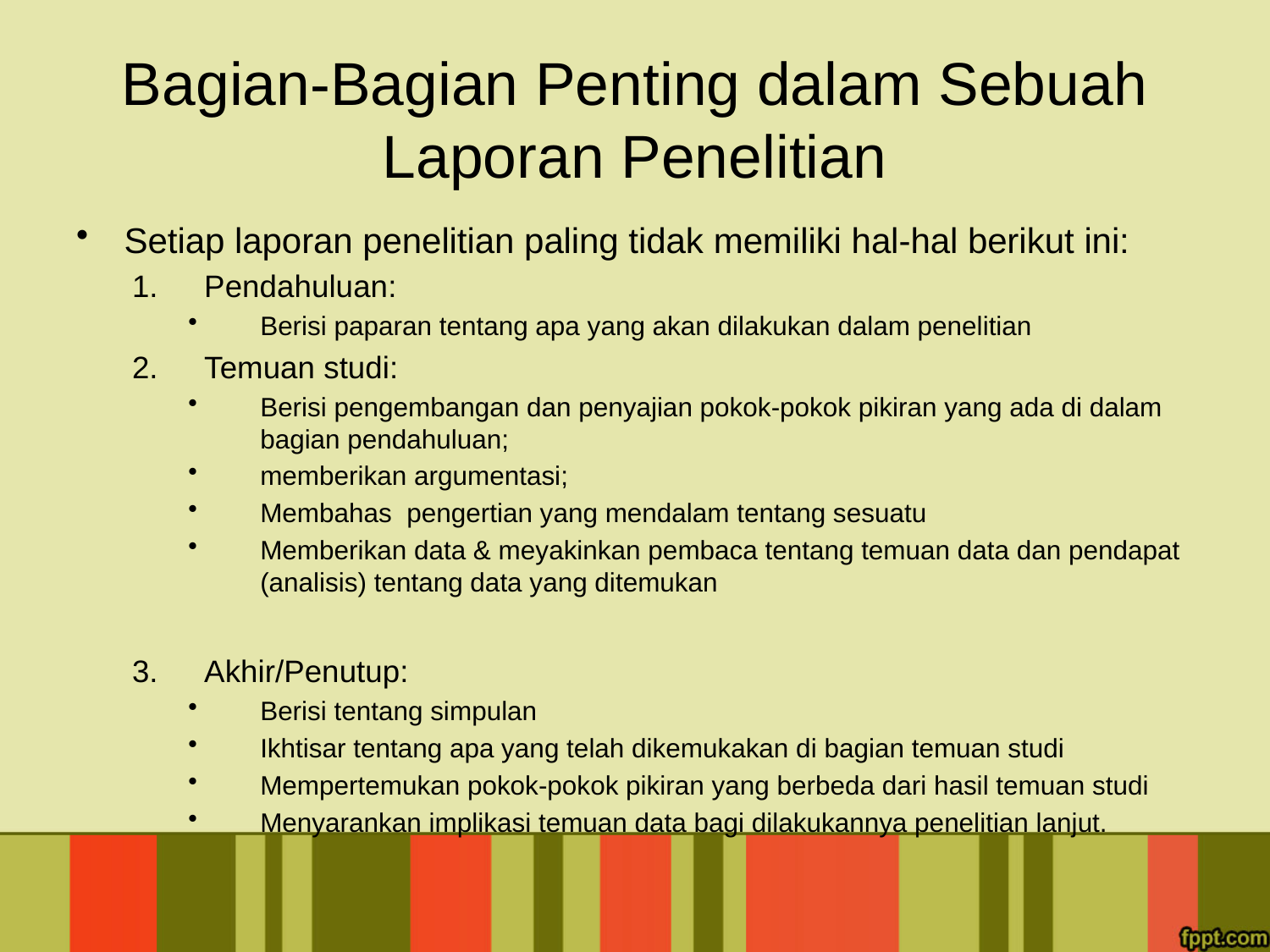

# Bagian-Bagian Penting dalam Sebuah Laporan Penelitian
Setiap laporan penelitian paling tidak memiliki hal-hal berikut ini:
Pendahuluan:
Berisi paparan tentang apa yang akan dilakukan dalam penelitian
Temuan studi:
Berisi pengembangan dan penyajian pokok-pokok pikiran yang ada di dalam bagian pendahuluan;
memberikan argumentasi;
Membahas  pengertian yang mendalam tentang sesuatu
Memberikan data & meyakinkan pembaca tentang temuan data dan pendapat (analisis) tentang data yang ditemukan

Akhir/Penutup:
Berisi tentang simpulan
Ikhtisar tentang apa yang telah dikemukakan di bagian temuan studi
Mempertemukan pokok-pokok pikiran yang berbeda dari hasil temuan studi
Menyarankan implikasi temuan data bagi dilakukannya penelitian lanjut.